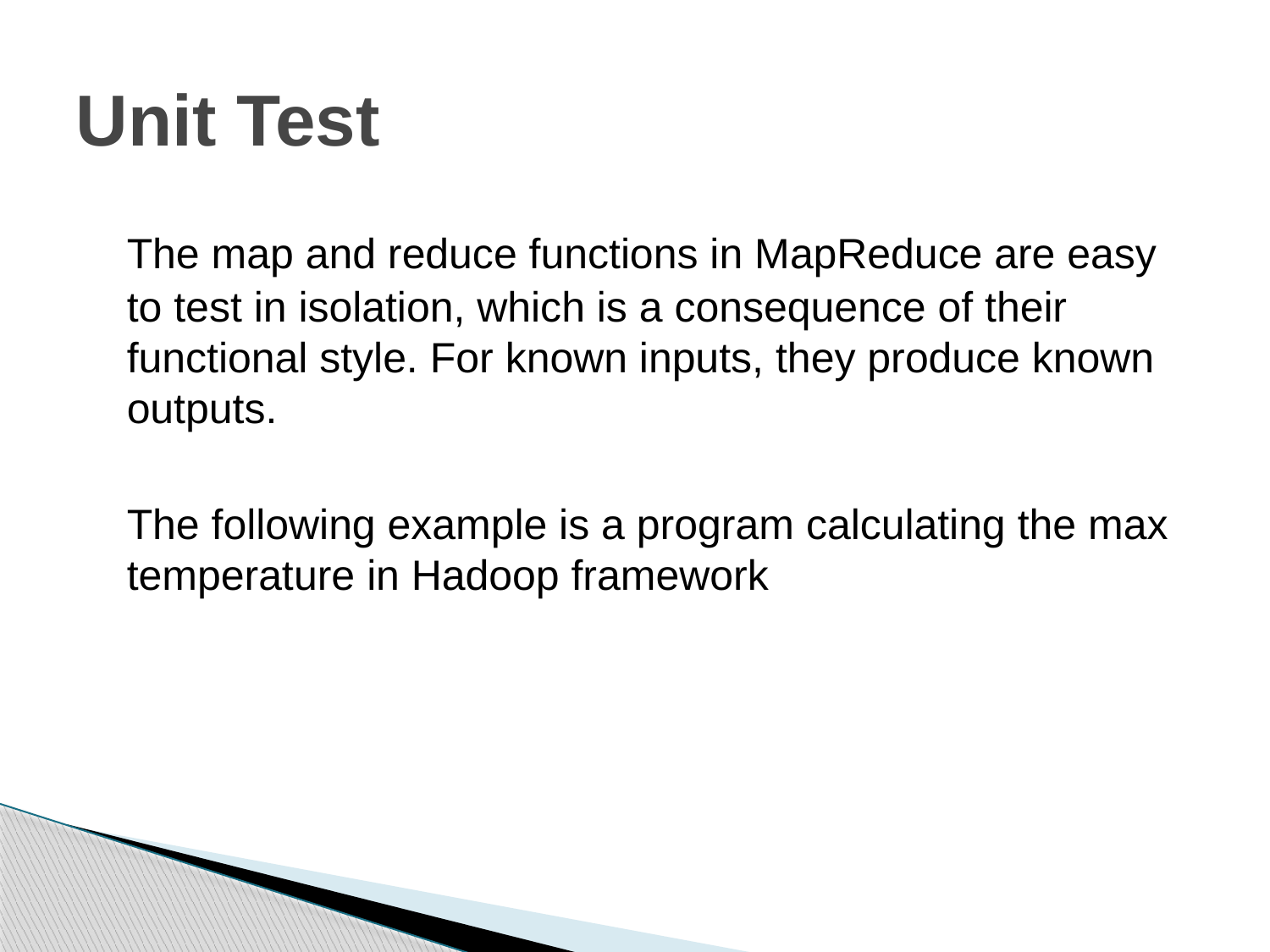

# Unit Test
	The map and reduce functions in MapReduce are easy to test in isolation, which is a consequence of their functional style. For known inputs, they produce known outputs.

	The following example is a program calculating the max temperature in Hadoop framework